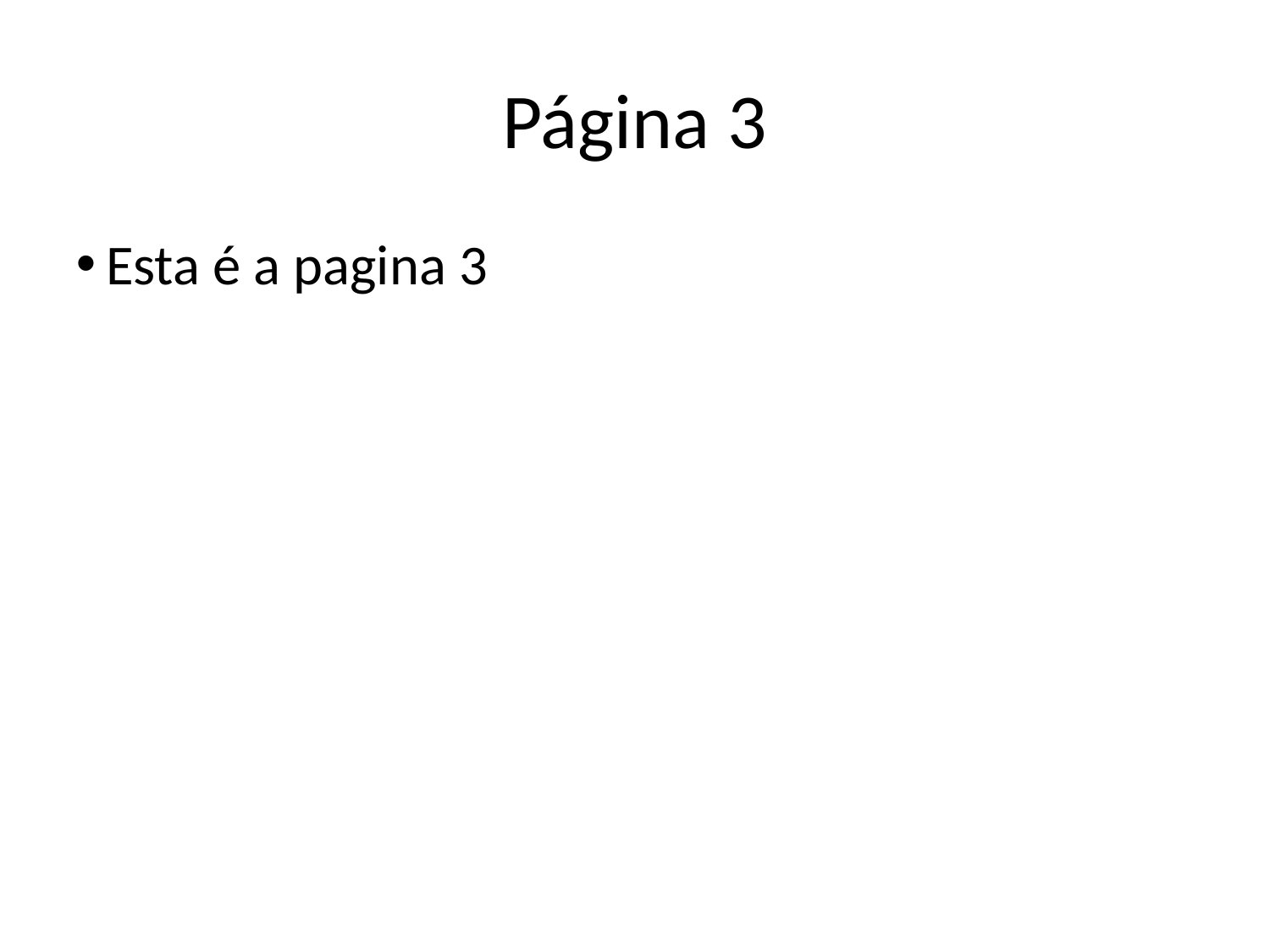

Página 3
Esta é a pagina 3